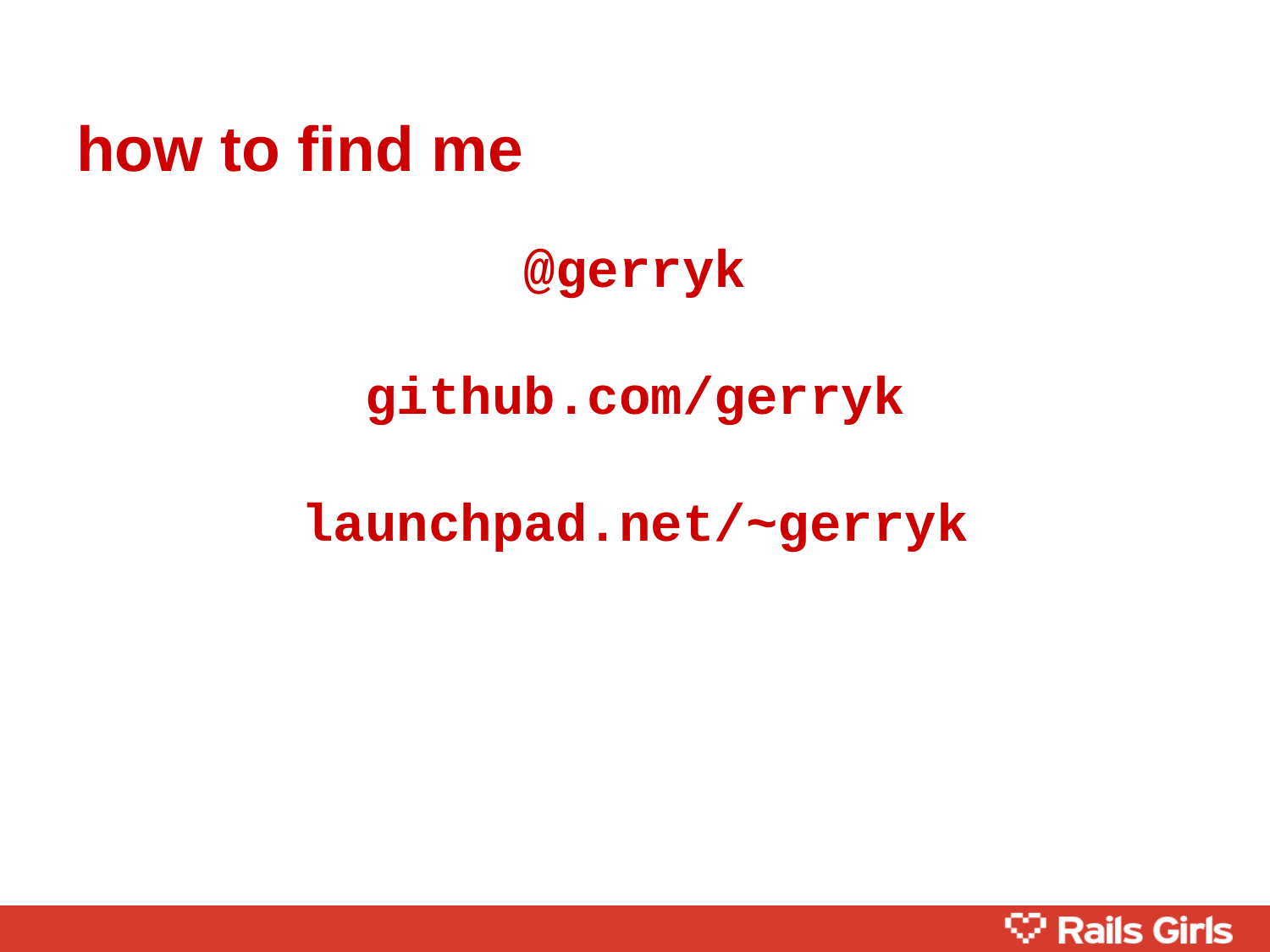

# how to find me
@gerryk

github.com/gerryk

launchpad.net/~gerryk